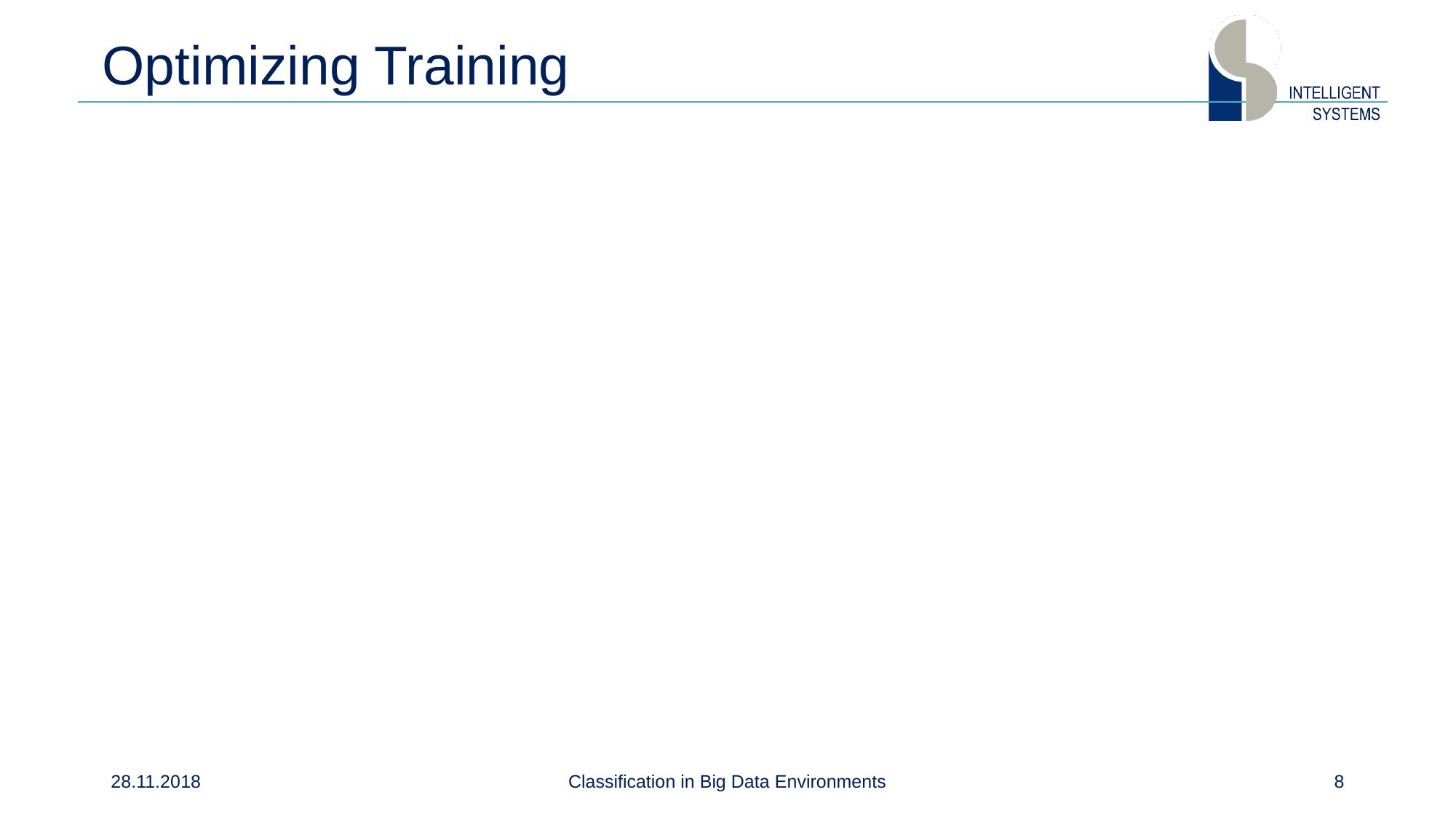

# Optimizing Training
28.11.2018
Classification in Big Data Environments
8